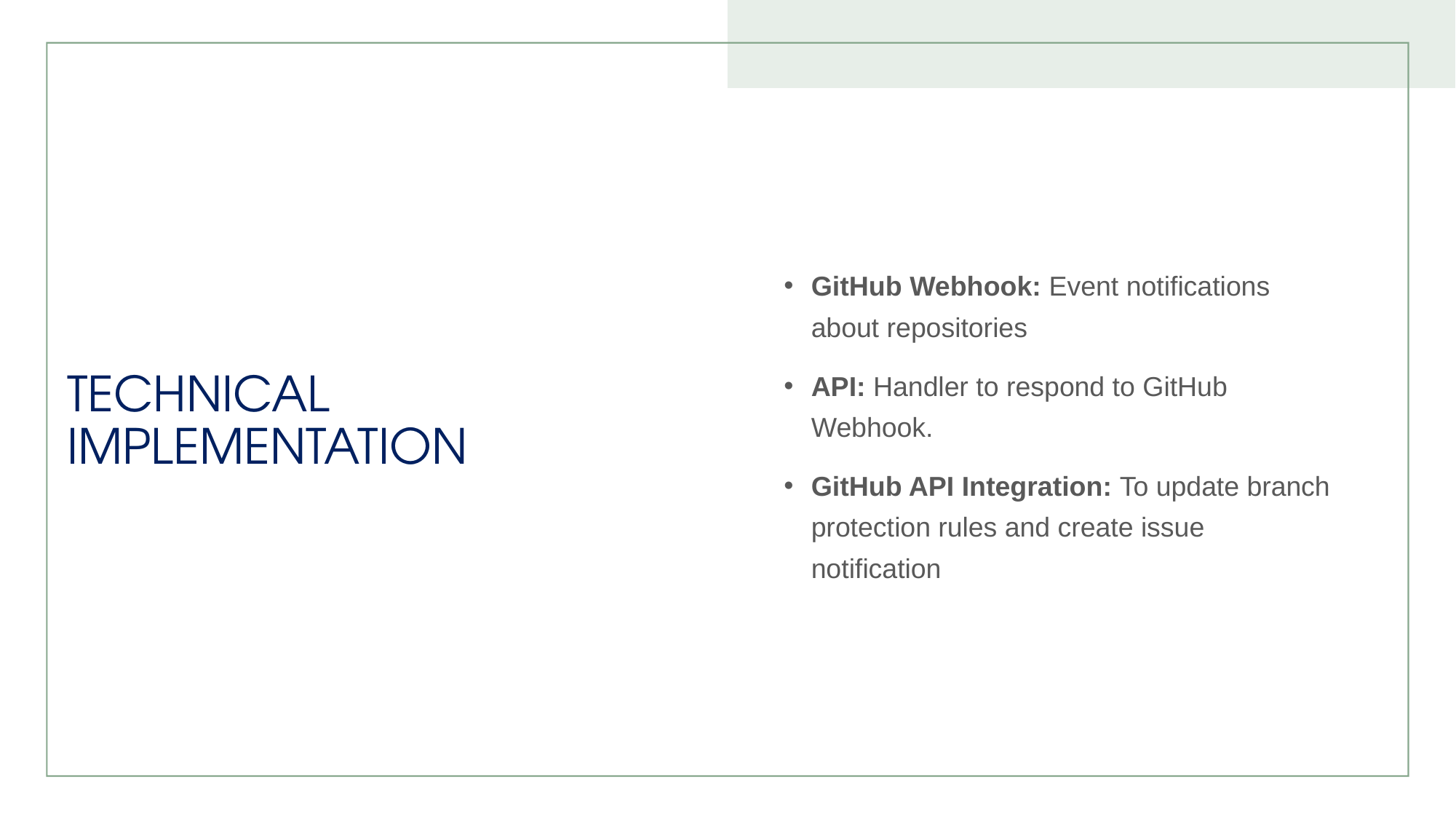

# Technical Implementation
GitHub Webhook: Event notifications about repositories
API: Handler to respond to GitHub Webhook.
GitHub API Integration: To update branch protection rules and create issue notification